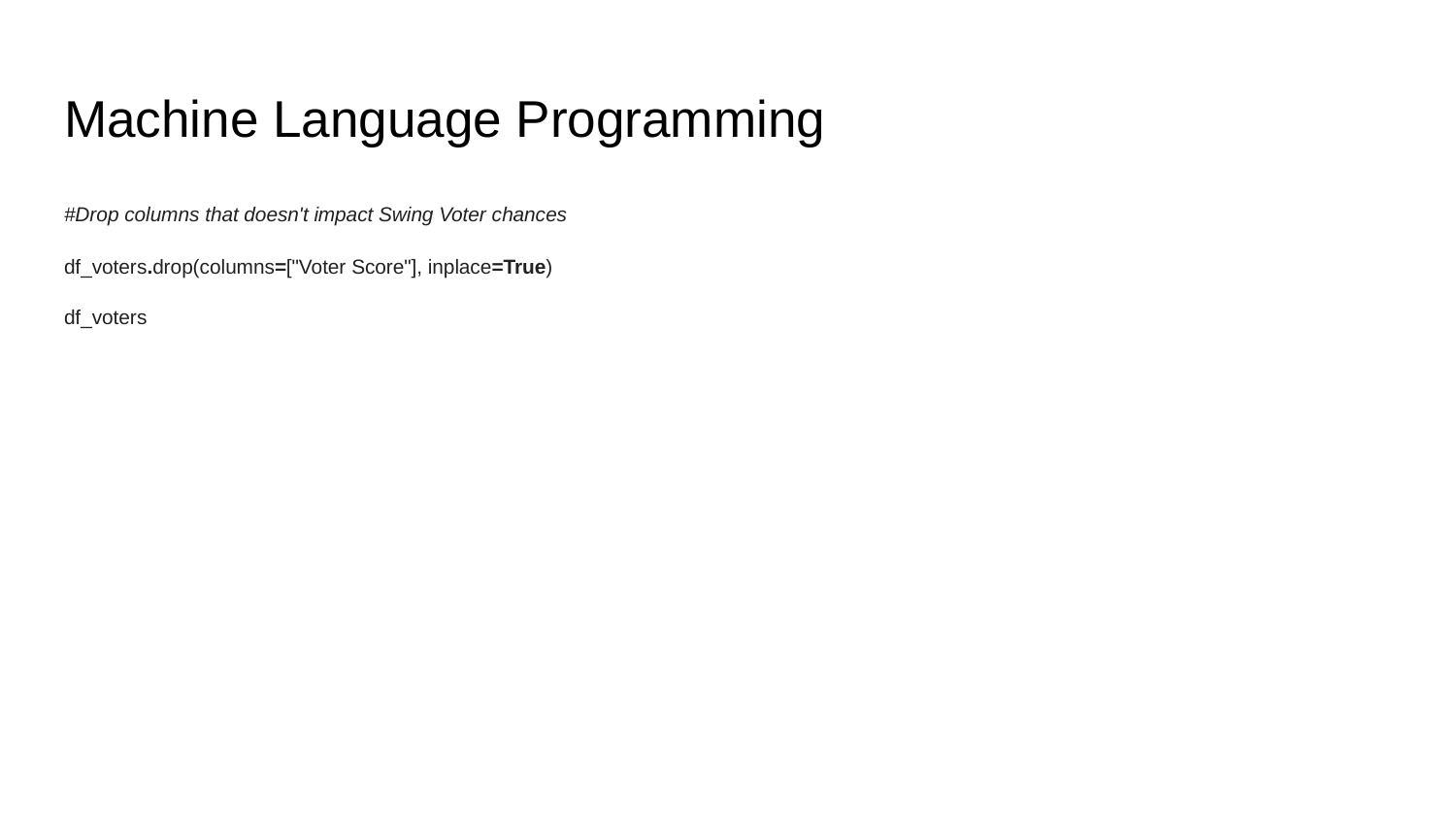

# Machine Language Programming
#Drop columns that doesn't impact Swing Voter chances
df_voters.drop(columns=["Voter Score"], inplace=True)
df_voters